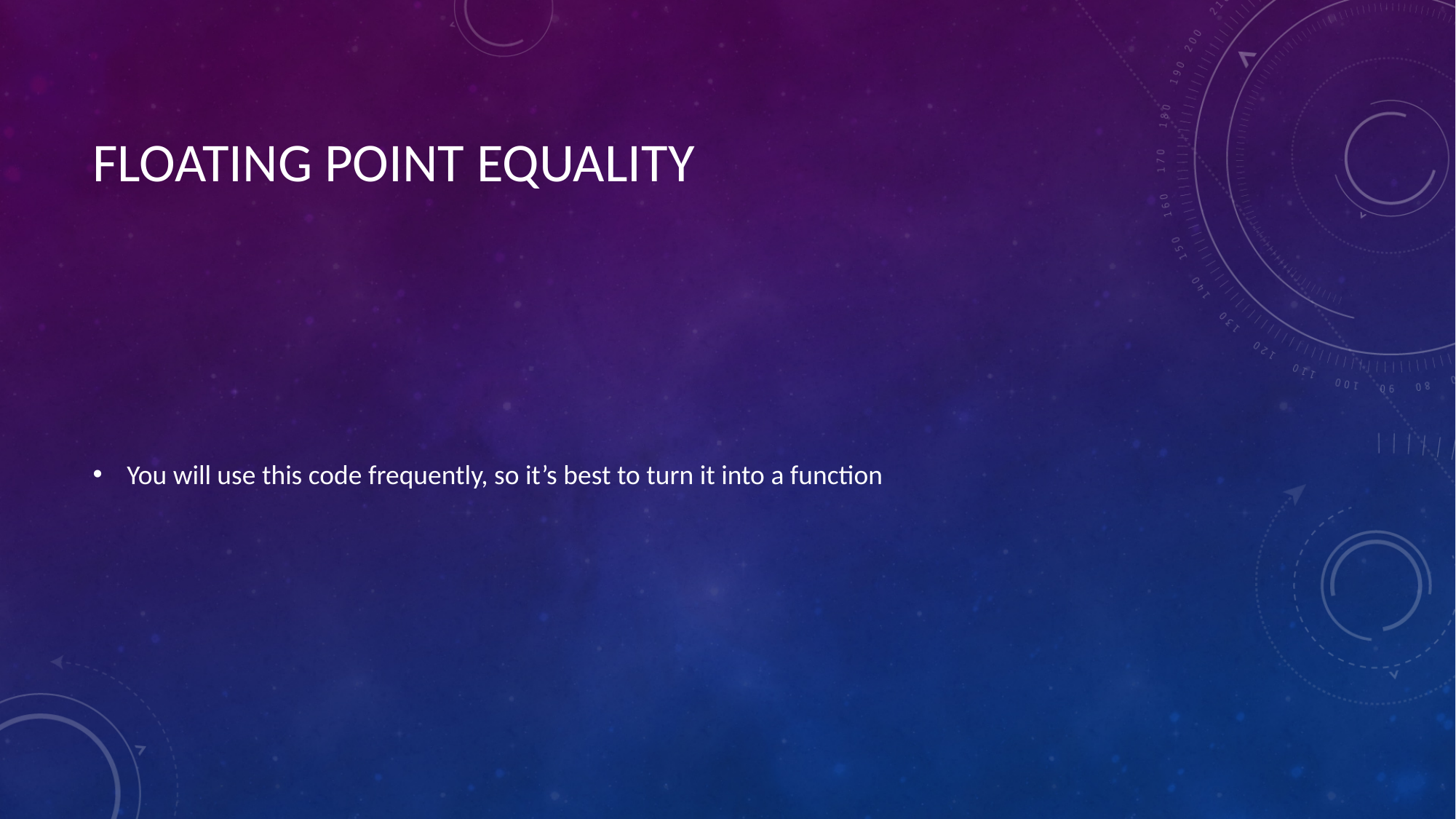

# Floating Point Equality
You will use this code frequently, so it’s best to turn it into a function